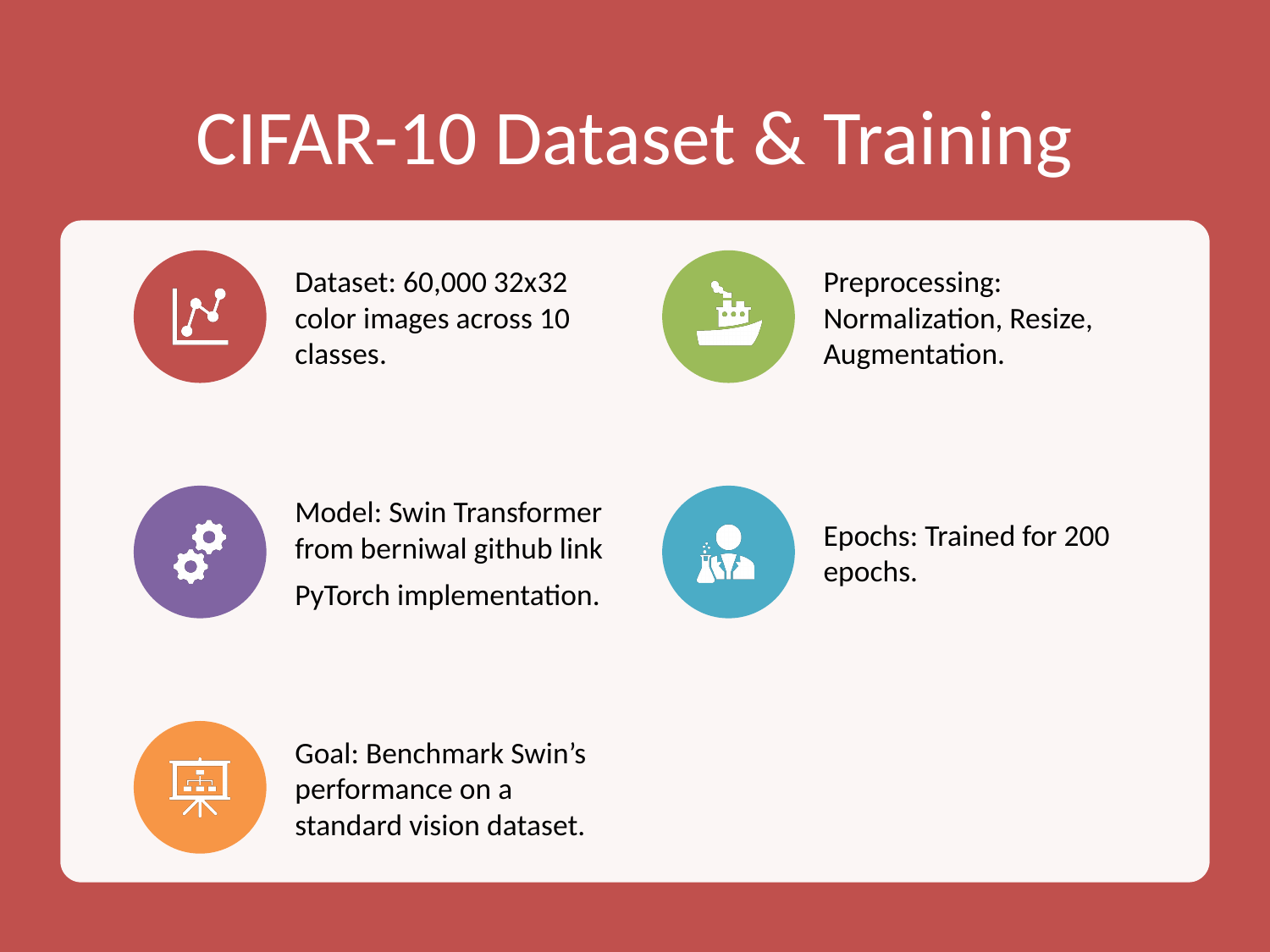

# CIFAR-10 Dataset & Training

Dataset: 60,000 32x32 color images across 10 classes.
Preprocessing: Normalization, Resize, Augmentation.
Model: Swin Transformer from berniwal github link
PyTorch implementation.
Epochs: Trained for 200 epochs.
Goal: Benchmark Swin’s performance on a standard vision dataset.